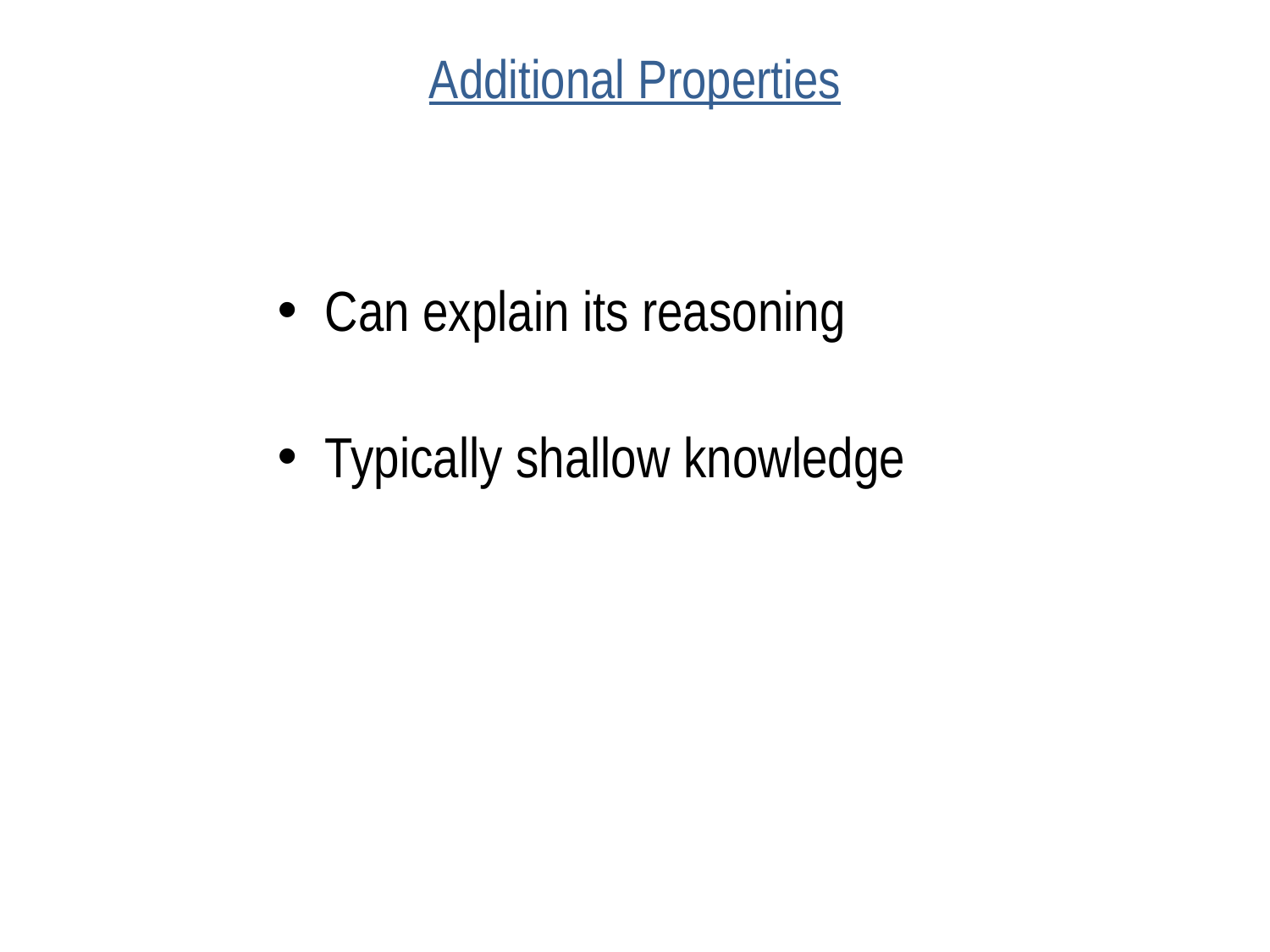

# Additional Properties
Can explain its reasoning
Typically shallow knowledge